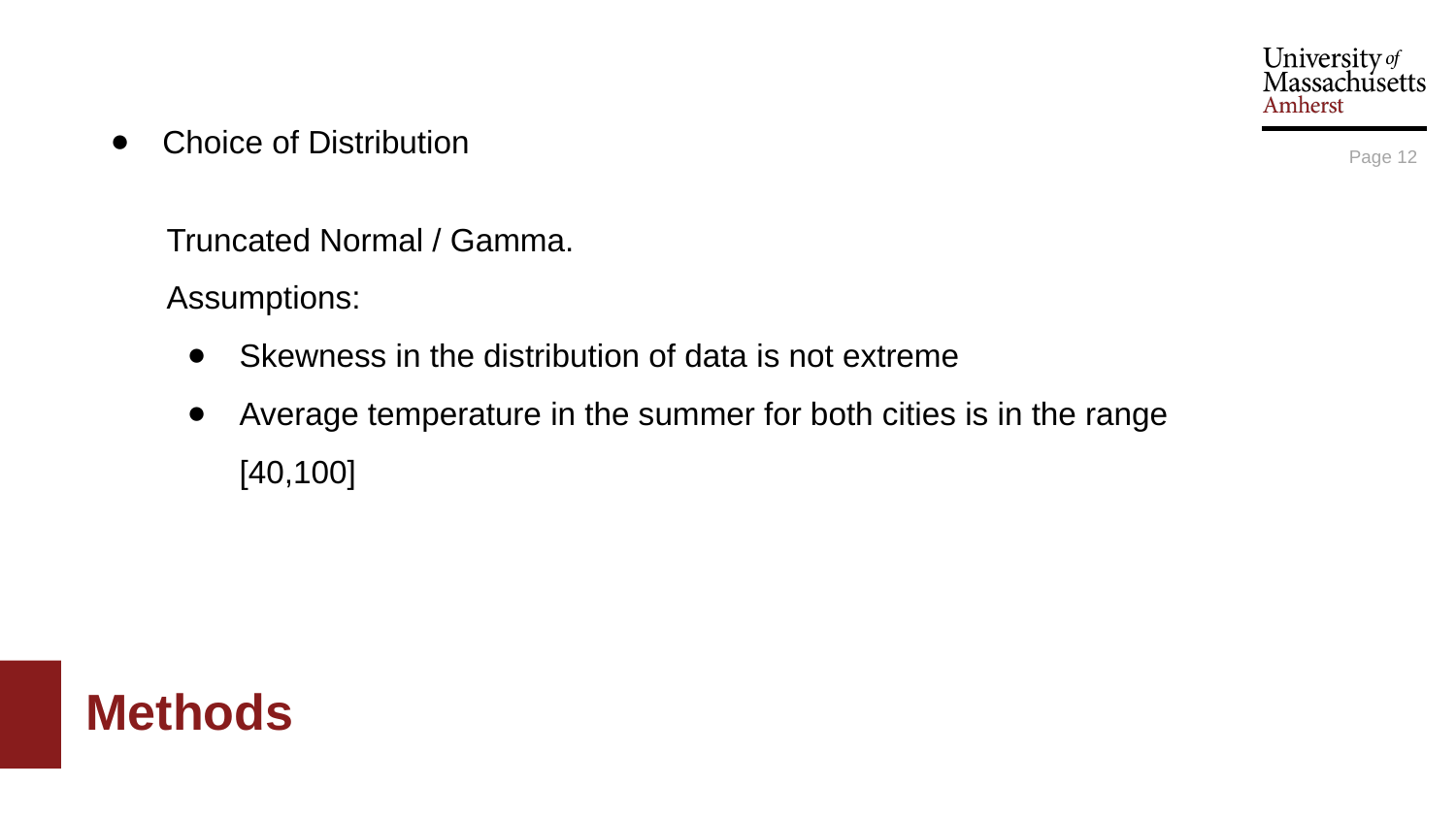

Choice of Distribution
Page 12
Truncated Normal / Gamma.
Assumptions:
Skewness in the distribution of data is not extreme
Average temperature in the summer for both cities is in the range [40,100]

# Methods